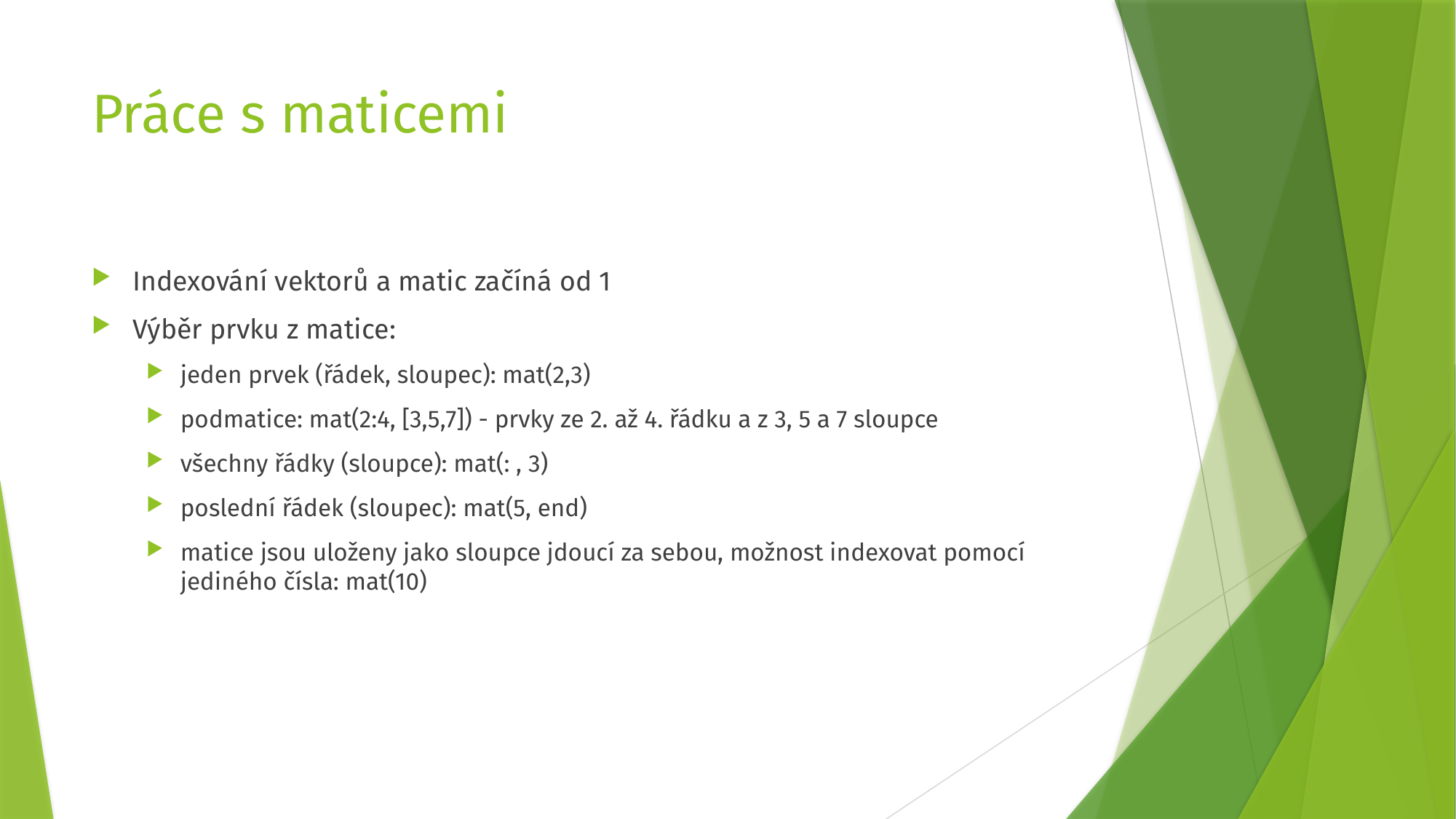

# Práce s maticemi
Indexování vektorů a matic začíná od 1
Výběr prvku z matice:
jeden prvek (řádek, sloupec): mat(2,3)
podmatice: mat(2:4, [3,5,7]) - prvky ze 2. až 4. řádku a z 3, 5 a 7 sloupce
všechny řádky (sloupce): mat(: , 3)
poslední řádek (sloupec): mat(5, end)
matice jsou uloženy jako sloupce jdoucí za sebou, možnost indexovat pomocí jediného čísla: mat(10)